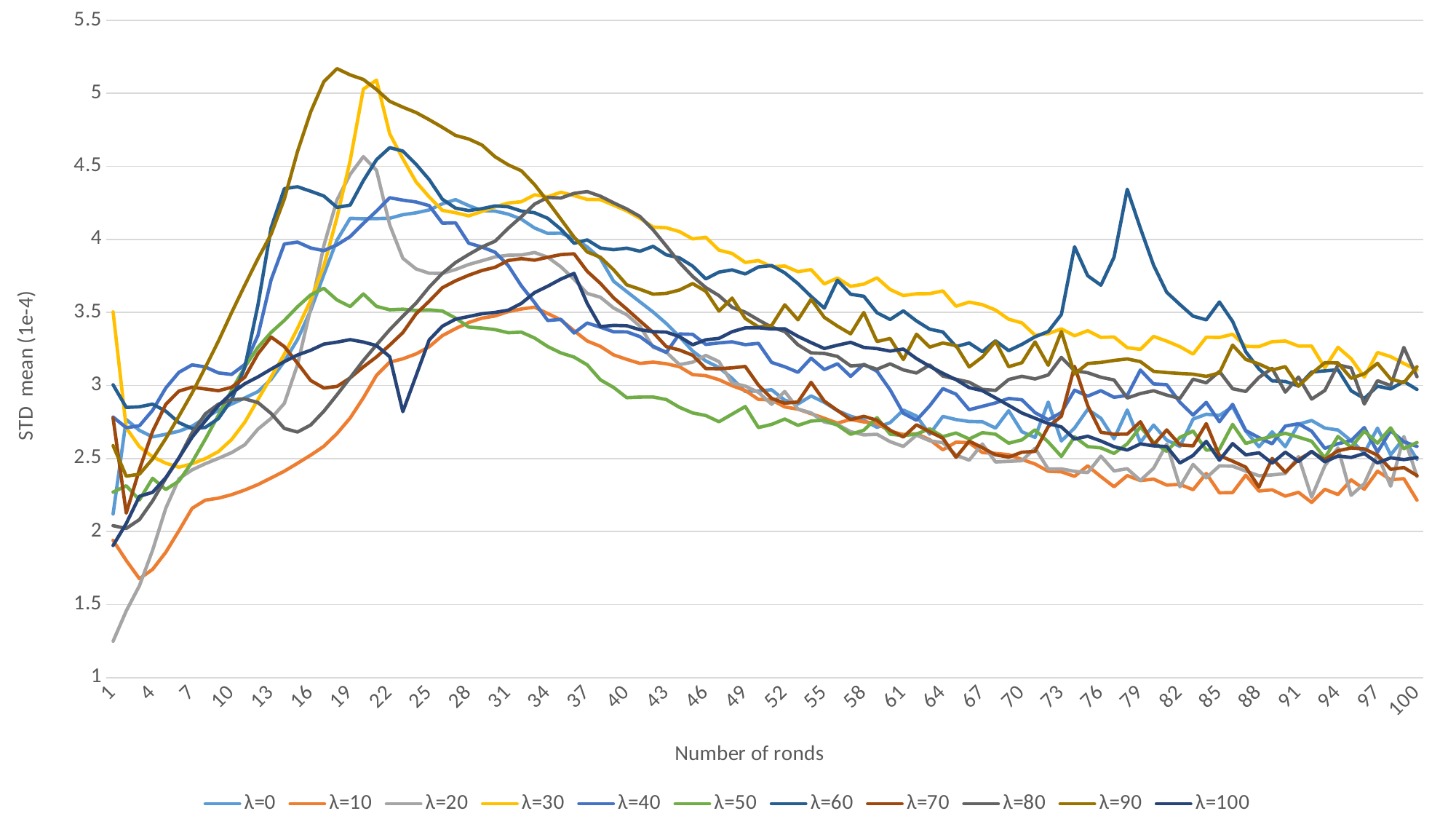

### Chart

| Category | λ=0 | λ=10 | λ=20 | λ=30 | λ=40 | λ=50 | λ=60 | λ=70 | λ=80 | λ=90 | λ=100 |
|---|---|---|---|---|---|---|---|---|---|---|---|
| 1 | 2.12003404158167 | 1.93922882317565 | 1.24887228594161 | 3.50393471308052 | 2.78368650469929 | 2.26960910367779 | 3.0043174047023 | 2.77589919278398 | 2.03986681299284 | 2.58787797065451 | 1.90421560546383 |
| 2 | 2.76664912234991 | 1.801946782507 | 1.45635101944208 | 2.70899705355986 | 2.71038967184722 | 2.31315032579004 | 2.84951238427311 | 2.12629602174274 | 2.02067152713425 | 2.37860993365757 | 2.05475560505874 |
| 3 | 2.69198964815586 | 1.67687801877036 | 1.62883748998865 | 2.58060143096372 | 2.72384146228432 | 2.21581969526596 | 2.85389920463785 | 2.4243707593996 | 2.08137542358599 | 2.39258515648543 | 2.24074028665199 |
| 4 | 2.64755304669961 | 1.74063461599871 | 1.87145356903783 | 2.51102173933759 | 2.82971799606457 | 2.36421896261163 | 2.87228176603093 | 2.68500385573133 | 2.20908812480047 | 2.4964299518615 | 2.26839372771792 |
| 5 | 2.66560760792344 | 1.85787270311266 | 2.15902036870829 | 2.46748415520414 | 2.98250903142616 | 2.28753706323914 | 2.82363849692046 | 2.8704002033919 | 2.36393869272433 | 2.6361588970758 | 2.3682827304583 |
| 6 | 2.68647650955244 | 2.00522757950238 | 2.36117542954161 | 2.43980000959709 | 3.08991613565012 | 2.34537685173563 | 2.74528691079467 | 2.96183716272935 | 2.50168814091011 | 2.78949388302862 | 2.50377866905182 |
| 7 | 2.72067729383707 | 2.15897569432854 | 2.4218184989877 | 2.4637853493914 | 3.14095203066244 | 2.47513264184817 | 2.70491407718509 | 2.98816448776051 | 2.67584779066965 | 2.94807512545958 | 2.64567061094567 |
| 8 | 2.77866085525602 | 2.21444410271942 | 2.46414303546771 | 2.49842967605218 | 3.12669377308338 | 2.6313224225305 | 2.71201657596975 | 2.97582824714481 | 2.80498439678922 | 3.12289135763421 | 2.75692989816889 |
| 9 | 2.83012253930792 | 2.22834481974132 | 2.5008589727804 | 2.54704471444711 | 3.08605463942512 | 2.79663334367796 | 2.77331506367772 | 2.9640196589753 | 2.87238362943753 | 3.30405368003994 | 2.86195281660184 |
| 10 | 2.87298666080459 | 2.2521533537656 | 2.53990845521912 | 2.62955349171534 | 3.0757303466089 | 2.96645855996757 | 2.90251686237752 | 2.9873798484914 | 2.90250784019008 | 3.49891924997791 | 2.94708122964948 |
| 11 | 2.91465956252068 | 2.28406657697632 | 2.59392021689564 | 2.74805788649246 | 3.14373057335615 | 3.12668067635968 | 3.12381569528952 | 3.05673951515927 | 2.9079194064252 | 3.68660868844017 | 3.01187013974413 |
| 12 | 2.95789708616212 | 2.32139587751589 | 2.70057440502569 | 2.90313531877473 | 3.34224401740357 | 3.26125620631501 | 3.55065189069137 | 3.21662722853943 | 2.88312672637403 | 3.86820989660918 | 3.05841909721493 |
| 13 | 3.04176850477233 | 2.36665233387611 | 2.77486455161124 | 3.0584743944928 | 3.72436101315543 | 3.36333032464608 | 4.08035557484254 | 3.33151576342061 | 2.80808249954134 | 4.03559213737025 | 3.11182957375422 |
| 14 | 3.16427205689251 | 2.41297399043105 | 2.87715607555583 | 3.21392202749848 | 3.96862538764253 | 3.44516593031585 | 4.34745335951447 | 3.26603360008448 | 2.70547752734273 | 4.27631399361416 | 3.16358491545543 |
| 15 | 3.31406947225332 | 2.46689596679061 | 3.1417774152942 | 3.38994082994759 | 3.98148753447458 | 3.53894603904336 | 4.3603588710539 | 3.15260112984105 | 2.6809875271283 | 4.60115261375904 | 3.20825143717229 |
| 16 | 3.51349328411743 | 2.52256373642012 | 3.52678616764023 | 3.58353107003495 | 3.94129107007756 | 3.62018501618877 | 4.32972476119175 | 3.03422042634338 | 2.72892735665664 | 4.87272365717217 | 3.24112741509452 |
| 17 | 3.75799922039732 | 2.58312647929415 | 3.95611627027392 | 3.81742807803675 | 3.92263027606532 | 3.66501597454771 | 4.29710053140297 | 2.98235798254609 | 2.82317138044163 | 5.07951423060149 | 3.28310125041753 |
| 18 | 3.99519689381122 | 2.67074996372684 | 4.27085760748013 | 4.1507973219268 | 3.9626911166124 | 3.58516903361305 | 4.21905191615223 | 2.99312960123643 | 2.9365366208367 | 5.16910280566662 | 3.29656148096546 |
| 19 | 4.14413603721186 | 2.77701532468199 | 4.44500241428613 | 4.53820131951943 | 4.01930708903819 | 3.53994284523651 | 4.23465855419635 | 3.05187742924317 | 3.05283901980146 | 5.12598955538123 | 3.31365095917135 |
| 20 | 4.14112088037654 | 2.91515578282997 | 4.56634821603074 | 5.02854119986295 | 4.10912180086597 | 3.62649647286161 | 4.40208299551159 | 3.1270959880203 | 3.17098048981279 | 5.09501667693257 | 3.29711037920787 |
| 21 | 4.14253066992387 | 3.06928704958409 | 4.47269820142537 | 5.08991943206638 | 4.19386196881532 | 3.54164221789687 | 4.54572553280741 | 3.1953674624674 | 3.27777088386938 | 5.02615759614855 | 3.27302288496866 |
| 22 | 4.14455396821722 | 3.15966986818239 | 4.09949250752106 | 4.72292449558153 | 4.28484287112951 | 3.51828697603195 | 4.62806550785899 | 3.27640183968469 | 3.3813327900134 | 4.94514417368918 | 3.19705926813185 |
| 23 | 4.16894647059962 | 3.18238831823691 | 3.87043080991134 | 4.55204601166769 | 4.26880316808819 | 3.52218456100672 | 4.60443377960473 | 3.36180179147049 | 3.47418914316222 | 4.90492908284068 | 2.82039371086284 |
| 24 | 4.18202020227909 | 3.21604107739403 | 3.79795499611645 | 4.3939086026512 | 4.25609352532774 | 3.51346214301884 | 4.51418891316279 | 3.4900673199445 | 3.56337492121383 | 4.86844219267368 | 3.06620582705363 |
| 25 | 4.20151423895731 | 3.26513283653184 | 3.76801122911274 | 4.29092033300548 | 4.23108751419931 | 3.51771566784009 | 4.4094753684476 | 3.576805756893 | 3.67318600183352 | 4.81931318063288 | 3.3116535632871 |
| 26 | 4.24343452323228 | 3.34107724484056 | 3.76729905838146 | 4.19882097048684 | 4.11092361900955 | 3.50968650309368 | 4.27489838330075 | 3.66910244338214 | 3.76739539206028 | 4.76697139674797 | 3.40591388521716 |
| 27 | 4.2719705379568 | 3.38873040163889 | 3.79387522116303 | 4.18243318563327 | 4.11336979595944 | 3.4610679722391 | 4.21414588345214 | 3.71623056707903 | 3.84142360417172 | 4.71182167530059 | 3.45384323736652 |
| 28 | 4.23106423113495 | 3.43104678904637 | 3.82829253794625 | 4.16101713199168 | 3.97399737266823 | 3.39985126629471 | 4.19728516135364 | 3.7546650855802 | 3.89665889088064 | 4.68718499178066 | 3.47206339938566 |
| 29 | 4.1972889448516 | 3.46066866768524 | 3.8534912164323 | 4.1911075823009 | 3.94751783460378 | 3.39294812874868 | 4.21027565607801 | 3.78670025384053 | 3.94799979403615 | 4.6462399768643 | 3.49092559190467 |
| 30 | 4.19375486671924 | 3.4755837987177 | 3.87983513064682 | 4.22267214162275 | 3.91224602935835 | 3.38216632371768 | 4.22899378463625 | 3.80898272851482 | 3.98726522689685 | 4.56580164609476 | 3.50022921338677 |
| 31 | 4.17318864492699 | 3.5057365312241 | 3.89175402233377 | 4.24868194386363 | 3.82113794330507 | 3.3611015533097 | 4.2231596307829 | 3.85566556360572 | 4.07602841733023 | 4.51038969913497 | 3.51501599652692 |
| 32 | 4.13806701544672 | 3.52345959981903 | 3.89329419704154 | 4.25776001065969 | 3.68174485629424 | 3.36497410899028 | 4.19386022258549 | 3.86809086194261 | 4.15586837334558 | 4.4693928794004 | 3.56214499333873 |
| 33 | 4.07807354349643 | 3.53582436218857 | 3.91040521208196 | 4.30482672527432 | 3.56788048520684 | 3.32486117258667 | 4.18256968259811 | 3.85769002605229 | 4.2412948096171 | 4.37512586358934 | 3.63583763828501 |
| 34 | 4.040903004352 | 3.49241134244948 | 3.87776381103321 | 4.2916351230815 | 3.44481755746528 | 3.26637469697743 | 4.1443490772508 | 3.87771695386618 | 4.28760657086968 | 4.25965146860107 | 3.67958913557231 |
| 35 | 4.04236372560262 | 3.44896310707554 | 3.81215708330273 | 4.32250148151069 | 3.45191860105842 | 3.22285341098904 | 4.06943319831043 | 3.89574299333617 | 4.28323372034356 | 4.13833011407405 | 3.72817448806017 |
| 36 | 4.00947086745873 | 3.3748845453374 | 3.72690235963091 | 4.30003798101097 | 3.35899036144837 | 3.19423852488398 | 3.97335417801514 | 3.90121684176847 | 4.31502907304093 | 4.01543773477897 | 3.7672056350857 |
| 37 | 3.94817296182736 | 3.30426933942362 | 3.63020342774689 | 4.27359860623255 | 3.42772575095295 | 3.14093311317265 | 3.99656913941726 | 3.78142722183838 | 4.32720844401046 | 3.91406763810664 | 3.56124859536066 |
| 38 | 3.86876112315803 | 3.2673982786946 | 3.6039826227352 | 4.27215214585885 | 3.39890597388148 | 3.0385231366381 | 3.94056143704801 | 3.69877903722226 | 4.2953947558999 | 3.87780572054907 | 3.40286205755546 |
| 39 | 3.71347065083682 | 3.20913182804361 | 3.53045092197135 | 4.23395307734608 | 3.36737255565822 | 2.98652128549292 | 3.92931135138496 | 3.59966070391237 | 4.25028294557705 | 3.79206467187032 | 3.4113138099201 |
| 40 | 3.64252249710261 | 3.17873171297833 | 3.48419765941798 | 4.19503514422103 | 3.36687808157876 | 2.91653326712548 | 3.9399552042596 | 3.52277653291821 | 4.20823082095012 | 3.68875538697466 | 3.40886443154886 |
| 41 | 3.57205688487738 | 3.15101409796625 | 3.40552564011886 | 4.14395937696099 | 3.33436531946063 | 2.92042823275551 | 3.91873851185664 | 3.44209751347079 | 4.15697373682633 | 3.65831132512539 | 3.38145124260336 |
| 42 | 3.50269023329019 | 3.15974582917988 | 3.26169159961864 | 4.08426451031118 | 3.26854787999764 | 2.92106240522116 | 3.9527183980681 | 3.36326367687433 | 4.06551931519061 | 3.62502556527033 | 3.36841068929061 |
| 43 | 3.42418294167146 | 3.14857083139941 | 3.22801352012902 | 4.07939311116933 | 3.22564883390441 | 2.9033501050435 | 3.89403285225853 | 3.26578767271712 | 3.95474547985941 | 3.63029015716165 | 3.36520170094445 |
| 44 | 3.33409261656925 | 3.12828720780089 | 3.14268632791936 | 4.05339029384776 | 3.35250253556296 | 2.85049492958933 | 3.87355801649391 | 3.24276712490245 | 3.84144106646999 | 3.65326151950284 | 3.33443080307915 |
| 45 | 3.23535088682547 | 3.07445967337116 | 3.1594926258549 | 4.00342018110677 | 3.35009710397571 | 2.81171145616099 | 3.81721183657646 | 3.20696184644475 | 3.74673603801056 | 3.6973608075641 | 3.27850255416706 |
| 46 | 3.16778110573068 | 3.06686240946874 | 3.20562830893322 | 4.01471595978364 | 3.28065507346764 | 2.79396132100373 | 3.72937734937295 | 3.11607698677107 | 3.67025058949366 | 3.64447216270491 | 3.31245217239484 |
| 47 | 3.12299525830894 | 3.03946755593642 | 3.16299148835241 | 3.92651709262281 | 3.29127971781417 | 2.75138387223705 | 3.77596559701487 | 3.11461422825232 | 3.61500395229086 | 3.50929127307608 | 3.32262919982895 |
| 48 | 3.04860004689544 | 2.99848179565742 | 3.01635038340464 | 3.90386121580377 | 3.29885369865223 | 2.80329870292916 | 3.79102886654436 | 3.12059215502813 | 3.53538460331037 | 3.59792175004258 | 3.36793455062434 |
| 49 | 2.95846024528145 | 2.96540616545826 | 2.99590872600674 | 3.84228595066815 | 3.27940884744748 | 2.85569665720686 | 3.76356561901047 | 3.13006807118654 | 3.50138492649421 | 3.45845241099596 | 3.39393183821812 |
| 50 | 2.96272773994132 | 2.90451396722346 | 2.95286125037819 | 3.85502993594855 | 3.28840542351827 | 2.71148135652765 | 3.81150835892185 | 3.00221814541146 | 3.44877917086705 | 3.40079510351642 | 3.39537451509386 |
| 51 | 2.97052873065695 | 2.90107273031026 | 2.87145347101613 | 3.81308345822617 | 3.15763027174398 | 2.73293670034036 | 3.82108177291229 | 2.91168806143105 | 3.39906982844695 | 3.41018981998786 | 3.38660029228776 |
| 52 | 2.89894378511235 | 2.8531250427477 | 2.95880599878728 | 3.81746591301634 | 3.12814867356792 | 2.76994163868948 | 3.77117889001965 | 2.87853443296626 | 3.36917524691671 | 3.55209165718406 | 3.3879475085996 |
| 53 | 2.87352828308939 | 2.83793895505368 | 2.83855421002954 | 3.77861579181626 | 3.08990915073081 | 2.72654287982732 | 3.69706656783819 | 2.88683426333591 | 3.27834830386564 | 3.44927975675091 | 3.33643052726984 |
| 54 | 2.92852724669501 | 2.80653912341222 | 2.81180895399302 | 3.79323144443333 | 3.18697275361046 | 2.75600788882002 | 3.60941601684317 | 3.02156142424792 | 3.22300445986911 | 3.58976511051878 | 3.29338567098602 |
| 55 | 2.88431154331192 | 2.77498707873746 | 2.74981866823509 | 3.69503221008926 | 3.10893607093021 | 2.762328076642 | 3.52951203240081 | 2.89293908281251 | 3.21926752803847 | 3.46622691722586 | 3.25316359521821 |
| 56 | 2.82712251646444 | 2.74192803772166 | 2.73249897873029 | 3.73560789739713 | 3.1483281054534 | 2.72801495157182 | 3.72011592844501 | 2.82869499642401 | 3.19853890687227 | 3.40641214279457 | 3.27559595461934 |
| 57 | 2.7892948128283 | 2.76730803307145 | 2.68316507572308 | 3.67847562301903 | 3.06221132632344 | 2.66576855210587 | 3.62449092790484 | 2.76639388175681 | 3.13401076709851 | 3.35337070282548 | 3.29557777149602 |
| 58 | 2.76206381386145 | 2.75024998700246 | 2.66165880020707 | 3.69372923159971 | 3.14523611450567 | 2.69342679530382 | 3.61081300070509 | 2.78831750620156 | 3.14019445795565 | 3.49979323800653 | 3.26047127600759 |
| 59 | 2.71297496510669 | 2.74010613793507 | 2.66546325292438 | 3.73672548448666 | 3.09744209516793 | 2.77922226814553 | 3.49786190781742 | 2.76140694040805 | 3.11103591229766 | 3.30065318848937 | 3.25230445014312 |
| 60 | 2.74504971457645 | 2.68572533968836 | 2.61501147178933 | 3.65701009286567 | 2.96952493954449 | 2.66631279373541 | 3.45172913512215 | 2.6934128254652 | 3.1480795587413 | 3.32178722601383 | 3.23540967656299 |
| 61 | 2.83124740235507 | 2.66419869149103 | 2.58228654274717 | 3.61560727469623 | 2.80939333606511 | 2.65667622443288 | 3.51075083017349 | 2.64668109593912 | 3.10645351419225 | 3.17742873448878 | 3.2491615274921 |
| 62 | 2.79046857031062 | 2.66912596998736 | 2.65934155322611 | 3.62734630471095 | 2.76148581178858 | 2.66678049229085 | 3.4416708513163 | 2.73046927759423 | 3.08532558847218 | 3.3507021726109 | 3.18396312650293 |
| 63 | 2.66635412117466 | 2.62850924627855 | 2.62121291598305 | 3.62850667443126 | 2.86075548501685 | 2.70312099019065 | 3.38519545039162 | 2.68288160441443 | 3.14060947857797 | 3.26257781125605 | 3.13138996716588 |
| 64 | 2.78784922556951 | 2.55947205005213 | 2.60776374489069 | 3.64728504791855 | 2.97862308798357 | 2.64918635366484 | 3.36642260663211 | 2.63850000919774 | 3.06484784232452 | 3.29071481246501 | 3.08329443214461 |
| 65 | 2.76623730314895 | 2.61137000052258 | 2.52363999607041 | 3.54269257513806 | 2.94062512693926 | 2.67452036496251 | 3.26630746712908 | 2.50780780334025 | 3.04287590552121 | 3.27267422107979 | 3.03984008496627 |
| 66 | 2.7530564693734 | 2.60827364400029 | 2.48809694312512 | 3.57077835360541 | 2.83359782770276 | 2.63326364802196 | 3.29047528794035 | 2.61869368841871 | 3.02224390907213 | 3.12657590257003 | 2.98537343041971 |
| 67 | 2.75125203188508 | 2.54024431342259 | 2.59902386460453 | 3.55312600731849 | 2.85730551695451 | 2.67639203229919 | 3.23143060086295 | 2.57363572018221 | 2.9733675182797 | 3.19439976010471 | 2.96434067422524 |
| 68 | 2.70791759248822 | 2.53470701863989 | 2.47600954025983 | 3.51649767253547 | 2.88040144369006 | 2.66584422206506 | 3.30565351760014 | 2.52477562753483 | 2.96599668217822 | 3.30117880366742 | 2.91482749162241 |
| 69 | 2.82710650935769 | 2.525977906771 | 2.48030090006068 | 3.45353211741894 | 2.91102478513494 | 2.60461529251188 | 3.23835032759234 | 2.5092958821915 | 3.04075510939583 | 3.12829302856698 | 2.86369118839502 |
| 70 | 2.68301286268979 | 2.49332370003685 | 2.4846100131981 | 3.4285252331756 | 2.90197203867137 | 2.62696150457486 | 3.28120455378666 | 2.54277052590623 | 3.06257337797433 | 3.15570912789553 | 2.81122513115406 |
| 71 | 2.64412927208468 | 2.46192619670182 | 2.56958475802093 | 3.34395037498325 | 2.81370914308354 | 2.69606127403676 | 3.33308882545679 | 2.54854006925597 | 3.04482004139572 | 3.29808652168139 | 2.77545594144612 |
| 72 | 2.8860560269095 | 2.41250309045426 | 2.42743393755517 | 3.35498916683718 | 2.76458740700036 | 2.61323468293994 | 3.3692130818963 | 2.71780125331133 | 3.07206093566492 | 3.13795404508709 | 2.7392225456424 |
| 73 | 2.61967128608375 | 2.40851877606473 | 2.42835129029117 | 3.38718615239486 | 2.81417247606441 | 2.51371238846331 | 3.48553614458069 | 2.78853432973846 | 3.19194165058434 | 3.369047481101 | 2.71603814326226 |
| 74 | 2.70818272838369 | 2.37774947891011 | 2.41206027567386 | 3.34008131176233 | 2.96798563795164 | 2.64765898464247 | 3.9494945667684 | 3.13060590997338 | 3.10051342239603 | 3.07928741676732 | 2.63292167801409 |
| 75 | 2.83667992334812 | 2.44943046709522 | 2.40352776017971 | 3.37492761900648 | 2.92683602310717 | 2.58125306572765 | 3.75115545466542 | 2.86200694972649 | 3.08716756990179 | 3.1504180515185 | 2.65238195424899 |
| 76 | 2.7753144968301 | 2.37554966588504 | 2.51591292908415 | 3.32903902744874 | 2.96425743727013 | 2.57246370892971 | 3.68637440260499 | 2.67929484834894 | 3.05616558762267 | 3.15783283440396 | 2.61985114775598 |
| 77 | 2.63485213508829 | 2.30643388931639 | 2.41447312873788 | 3.33196629071608 | 2.9189046472311 | 2.53482023254036 | 3.87828098610043 | 2.66553019173443 | 3.03766253637149 | 3.17113619530573 | 2.58069718256592 |
| 78 | 2.83171160845086 | 2.38277760217897 | 2.42990237893536 | 3.25900153256952 | 2.93185265036299 | 2.59998836554586 | 4.34319808846339 | 2.66691204160451 | 2.91403906885534 | 3.18154605338349 | 2.55729974014684 |
| 79 | 2.60978238657116 | 2.34864142839796 | 2.34979946981184 | 3.24702821671962 | 3.10555973555892 | 2.71567929303273 | 4.0761986747384 | 2.75131140369921 | 2.94451107038185 | 3.16339021082967 | 2.59986467426642 |
| 80 | 2.72854435024783 | 2.35868254094384 | 2.43288857745938 | 3.33567702909931 | 3.01046384265646 | 2.61064968071877 | 3.82314581656828 | 2.5931088021025 | 2.96392652671784 | 3.09656461467966 | 2.58648913586512 |
| 81 | 2.62523157289251 | 2.31780388276092 | 2.59788241237401 | 3.30351555021479 | 3.00524407066404 | 2.54848477197811 | 3.6378446384333 | 2.69543437752872 | 2.93396820779889 | 3.08838469209149 | 2.58139421930536 |
| 82 | 2.58235668297857 | 2.32255508308298 | 2.30602643569 | 3.26589186443015 | 2.88495735730975 | 2.64395115664228 | 3.55418247636407 | 2.59283900959417 | 2.91101401671767 | 3.08219372527673 | 2.4690554710105 |
| 83 | 2.76946229860186 | 2.28598932153545 | 2.45906761847436 | 3.21482570143416 | 2.79689149465411 | 2.68805801169946 | 3.47434863215312 | 2.58610321907326 | 3.04296147078275 | 3.07748297927901 | 2.52044381340965 |
| 84 | 2.80291948001831 | 2.39713466726243 | 2.36711814068257 | 3.33022238919511 | 2.88391573121771 | 2.55707476753741 | 3.44949425198137 | 2.73825804470106 | 3.0183044145815 | 3.06214060401544 | 2.61720677372068 |
| 85 | 2.79478263109922 | 2.26473115617409 | 2.4492316879332 | 3.32840223563835 | 2.75148689979687 | 2.56286904914304 | 3.57161363353952 | 2.5197395007125998 | 3.09586845105513 | 3.08606307953596 | 2.48788710450753 |
| 86 | 2.85367685137316 | 2.26626987569034 | 2.44724680669605 | 3.35060380166396 | 2.8706801822409 | 2.73346347967162 | 3.43842897564172 | 2.48129450483247 | 2.9776562587358 | 3.27641231706365 | 2.60171596892178 |
| 87 | 2.68745439825579 | 2.38539578276686 | 2.41375688347034 | 3.26786277582868 | 2.69093376118689 | 2.60254339082166 | 3.23065876727923 | 2.44042836129665 | 2.95908830594271 | 3.17845231620594 | 2.52480414928868 |
| 88 | 2.58035463048145 | 2.27716824156232 | 2.38169028307311 | 3.26594745274633 | 2.64278700342401 | 2.63016700046137 | 3.11304058413952 | 2.30462392210029 | 3.05539550026878 | 3.14700970193371 | 2.53877602517604 |
| 89 | 2.68212665105238 | 2.28528675506822 | 2.38729524426162 | 3.29972739564254 | 2.60039814747869 | 2.65035312622785 | 3.03159729810431 | 2.50000273808836 | 3.11675481498241 | 3.10567877022549 | 2.46759533183649 |
| 90 | 2.58019135799258 | 2.24223927943967 | 2.39666129346005 | 3.30442271661013 | 2.72172881523147 | 2.67247960437089 | 3.02749656839296 | 2.40622539422474 | 2.95478937914595 | 3.12900898279622 | 2.54311191383749 |
| 91 | 2.73466081125661 | 2.26831049076281 | 2.51278834184631 | 3.26978013617917 | 2.73770070634782 | 2.64600588707253 | 2.99665349302813 | 2.49225588049739 | 3.05775873130187 | 2.99458828521892 | 2.47890100581571 |
| 92 | 2.75984581094235 | 2.19927853322587 | 2.23545663175173 | 3.26942827086895 | 2.68677860731259 | 2.61791632510721 | 3.09240742353722 | 2.54505837801843 | 2.90669297100976 | 3.08116403175517 | 2.54939164733514 |
| 93 | 2.7080369181931 | 2.28884935495443 | 2.44905648287385 | 3.12054849928244 | 2.56907194852829 | 2.50368437264114 | 3.09980619931593 | 2.49084143433719 | 2.96542391879484 | 3.15567333018407 | 2.47656775172799 |
| 94 | 2.69487703917548 | 2.25305309868417 | 2.57219886407256 | 3.26137436786666 | 2.60092056123539 | 2.65051436144858 | 3.10767180053517 | 2.55305436439812 | 3.1406118068844 | 3.15455254167318 | 2.51707475399598 |
| 95 | 2.62159126577898 | 2.35330968280322 | 2.24788003833964 | 3.18268110277131 | 2.62245506746694 | 2.57632171269506 | 2.96342157525941 | 2.57170671829953 | 3.12027463223785 | 3.04901710478588 | 2.50709010288119 |
| 96 | 2.53801117651164 | 2.28934790357016 | 2.32779726502485 | 3.05728462990373 | 2.71152821369469 | 2.68720410531386 | 2.91069416562095 | 2.56516475928947 | 2.87282018689438 | 3.08046612190082 | 2.53381091170012 |
| 97 | 2.70810647634789 | 2.4131235841196 | 2.52626545261591 | 3.22558073094114 | 2.54401791607961 | 2.6045975391753 | 2.9950839234516 | 2.52254889346659 | 3.03250941215083 | 3.15177312586456 | 2.46929877903312 |
| 98 | 2.52460624324157 | 2.35425381106324 | 2.31004625675268 | 3.19758226396515 | 2.690035616979 | 2.70943361101672 | 2.97624734230339 | 2.42574838921427 | 2.9986843583174 | 3.04376066196709 | 2.50429002335295 |
| 99 | 2.63799680396914 | 2.36163876252248 | 2.65030044829472 | 3.15078912535682 | 2.61433247942477 | 2.56738829193636 | 3.02695087157189 | 2.43778224103152 | 3.26024572132155 | 3.01897787721827 | 2.49235657975077 |
| 100 | 2.49409291427582 | 2.21438385779038 | 2.37642234424129 | 3.10585717670619 | 2.58279760600999 | 2.60912580415606 | 2.97258462524041 | 2.382789098192 | 3.0604627681896 | 3.12808522721752 | 2.50575802056118 |